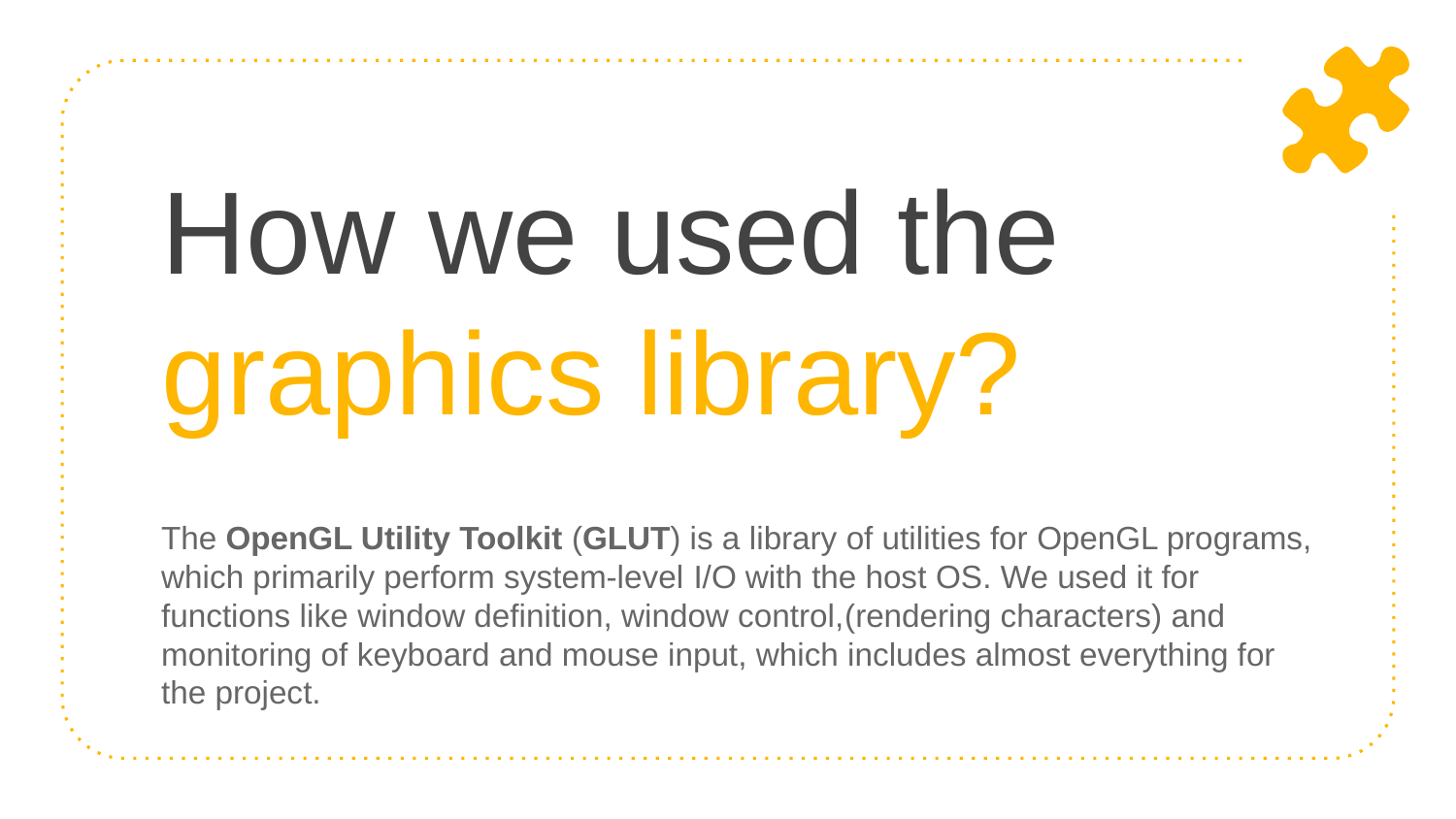

# How we used the graphics library?

The OpenGL Utility Toolkit (GLUT) is a library of utilities for OpenGL programs, which primarily perform system-level I/O with the host OS. We used it for functions like window definition, window control,(rendering characters) and monitoring of keyboard and mouse input, which includes almost everything for the project.